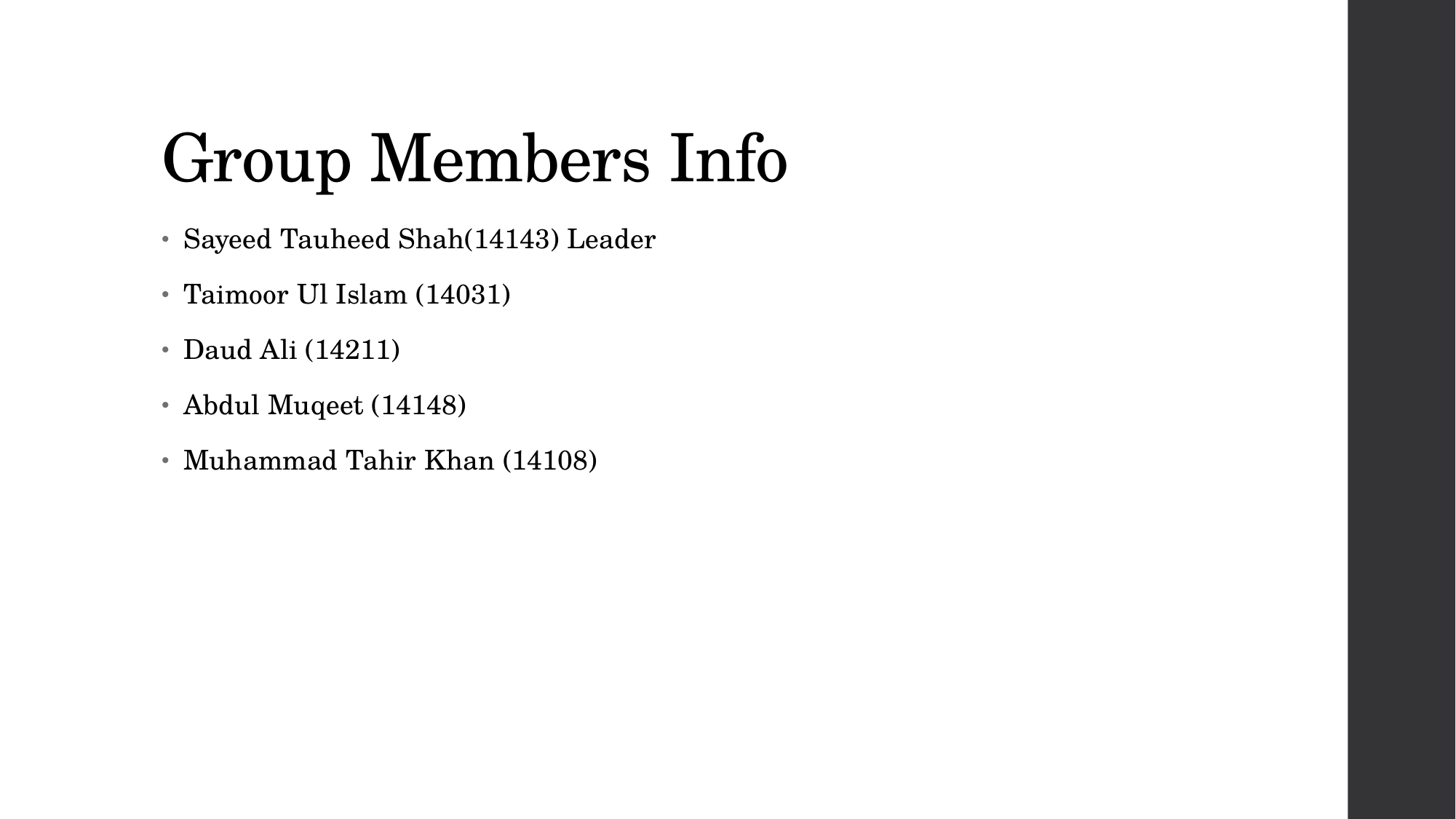

# Group Members Info
Sayeed Tauheed Shah(14143) Leader
Taimoor Ul Islam (14031)
Daud Ali (14211)
Abdul Muqeet (14148)
Muhammad Tahir Khan (14108)